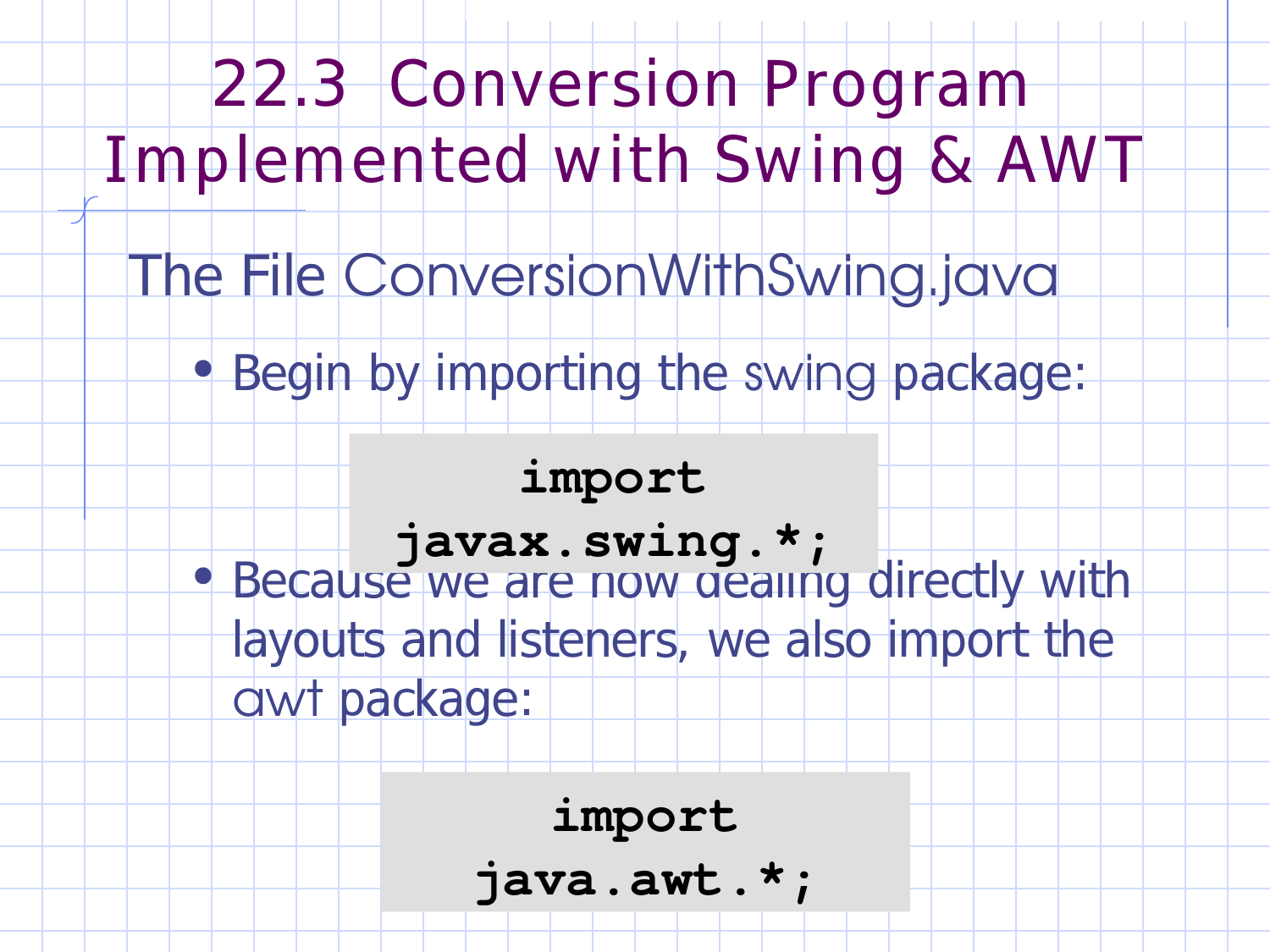

# 22.3  Conversion Program Implemented with Swing & AWT
The File ConversionWithSwing.java

Begin by importing the swing package:

Because we are now dealing directly with layouts and listeners, we also import the awt package:
import javax.swing.*;
import java.awt.*;